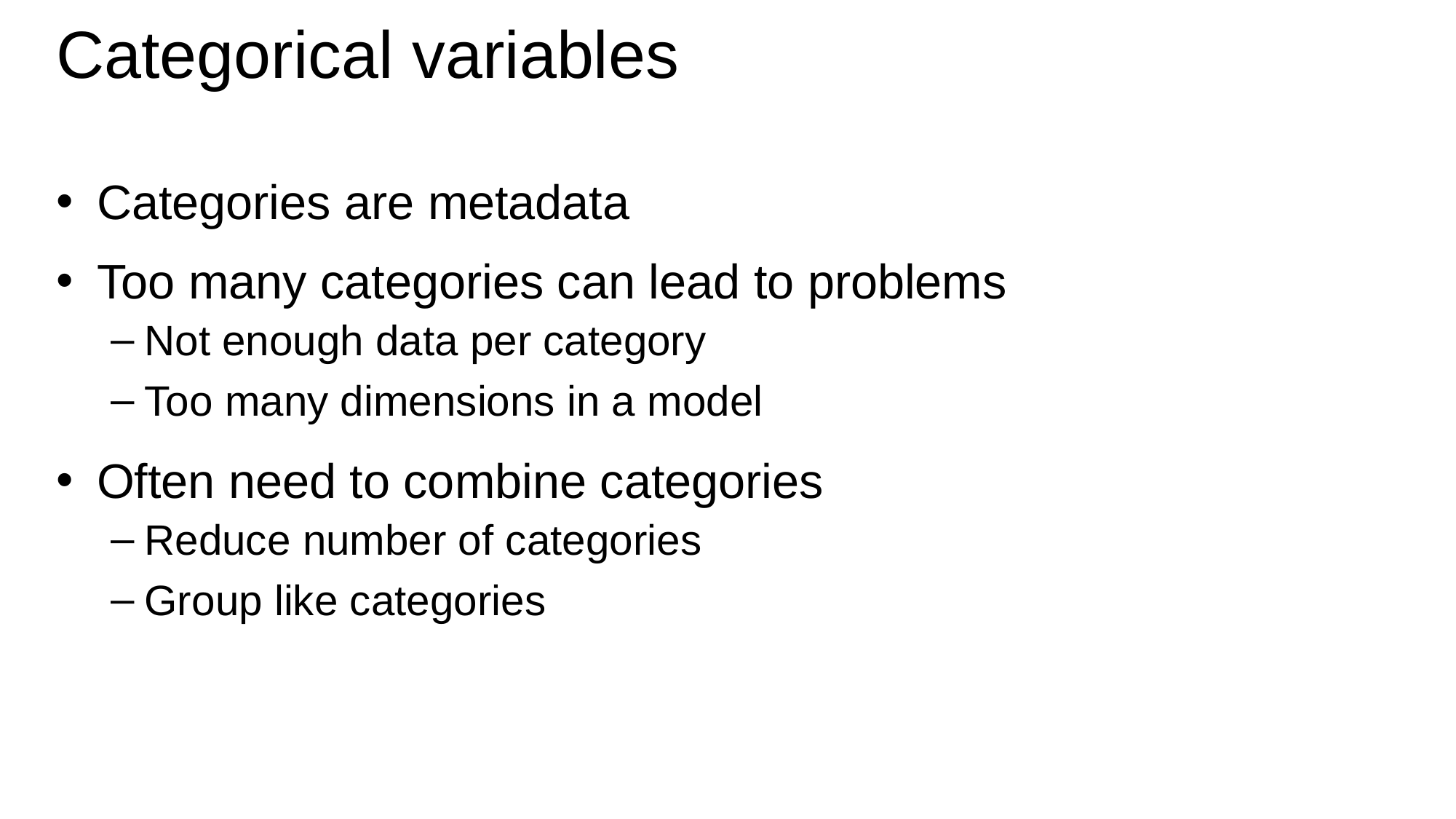

# Categorical variables
Categories are metadata
Too many categories can lead to problems
Not enough data per category
Too many dimensions in a model
Often need to combine categories
Reduce number of categories
Group like categories